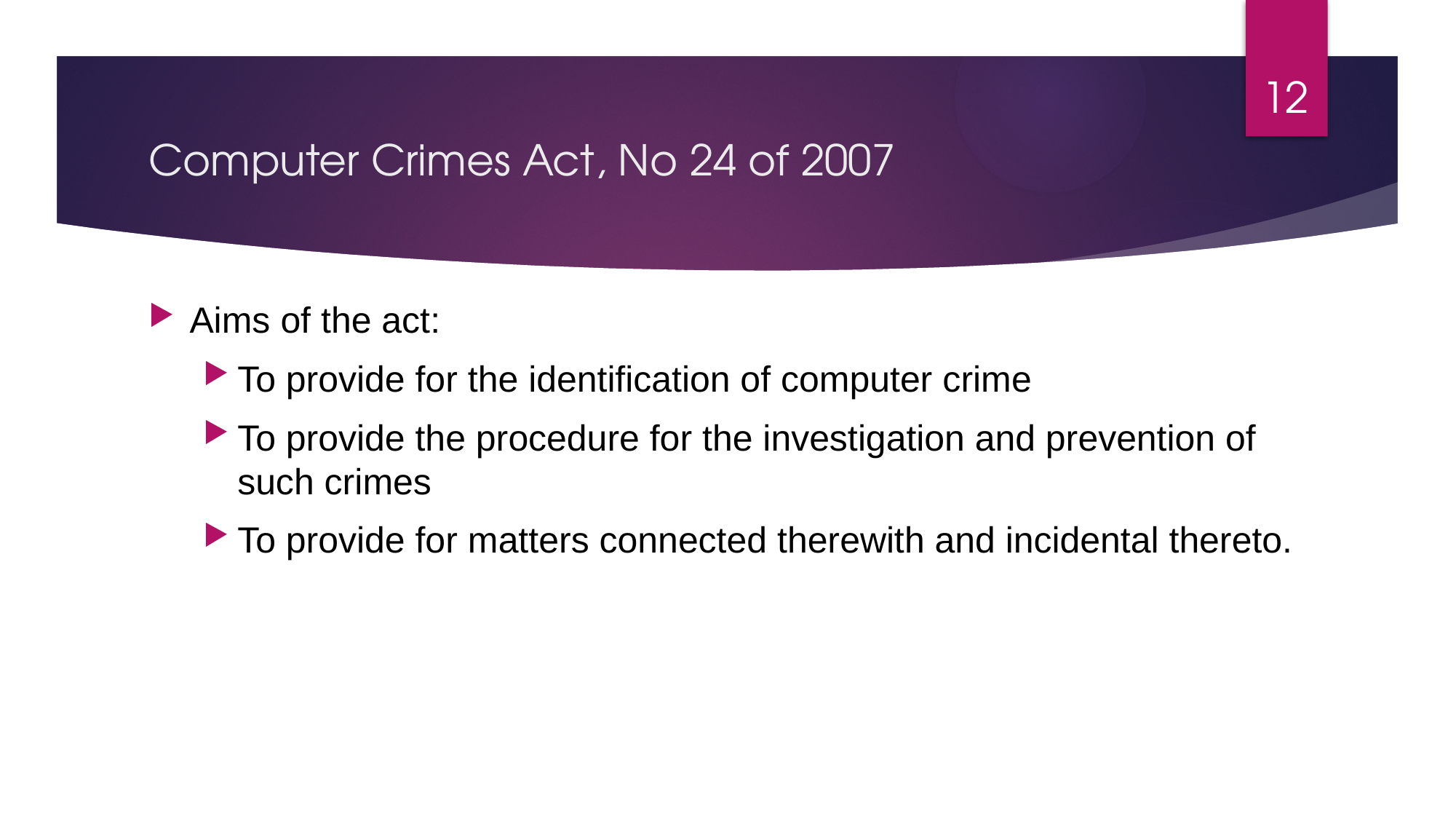

12
# Computer Crimes Act, No 24 of 2007
Aims of the act:
To provide for the identification of computer crime
To provide the procedure for the investigation and prevention of such crimes
To provide for matters connected therewith and incidental thereto.